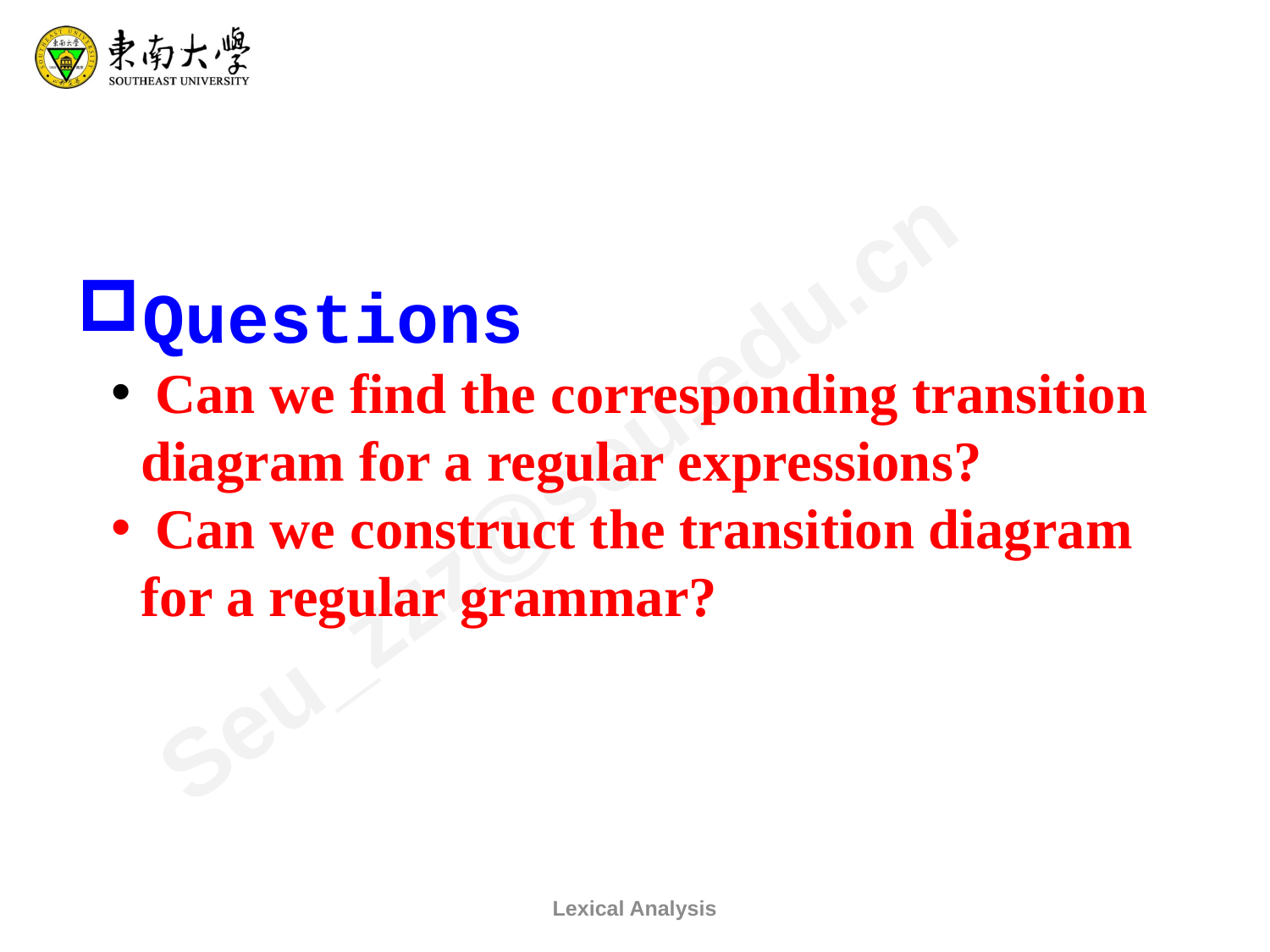

Questions
 Can we find the corresponding transition diagram for a regular expressions?
 Can we construct the transition diagram for a regular grammar?

Lexical Analysis
41